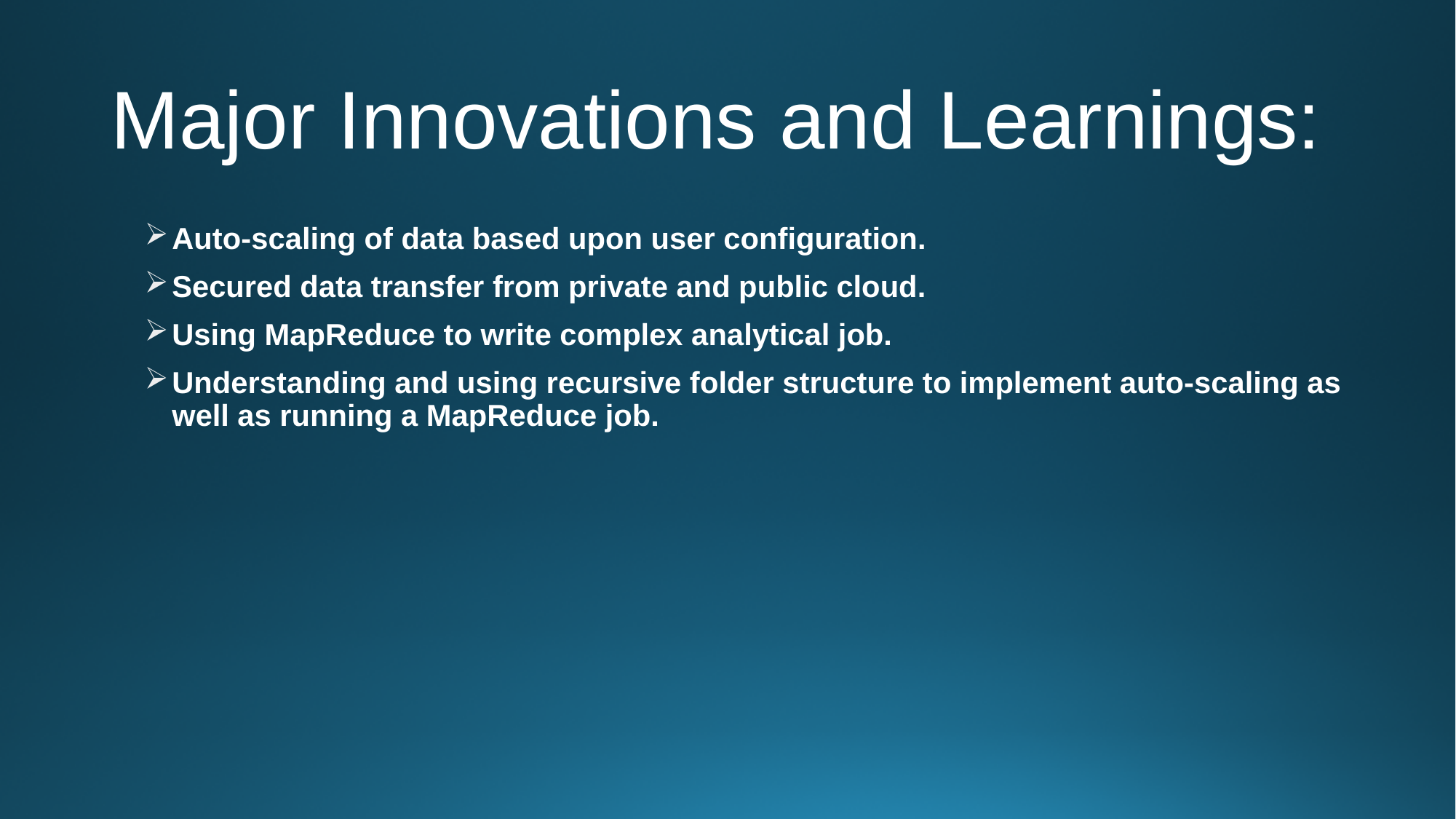

# Major Innovations and Learnings:
Auto-scaling of data based upon user configuration.
Secured data transfer from private and public cloud.
Using MapReduce to write complex analytical job.
Understanding and using recursive folder structure to implement auto-scaling as well as running a MapReduce job.